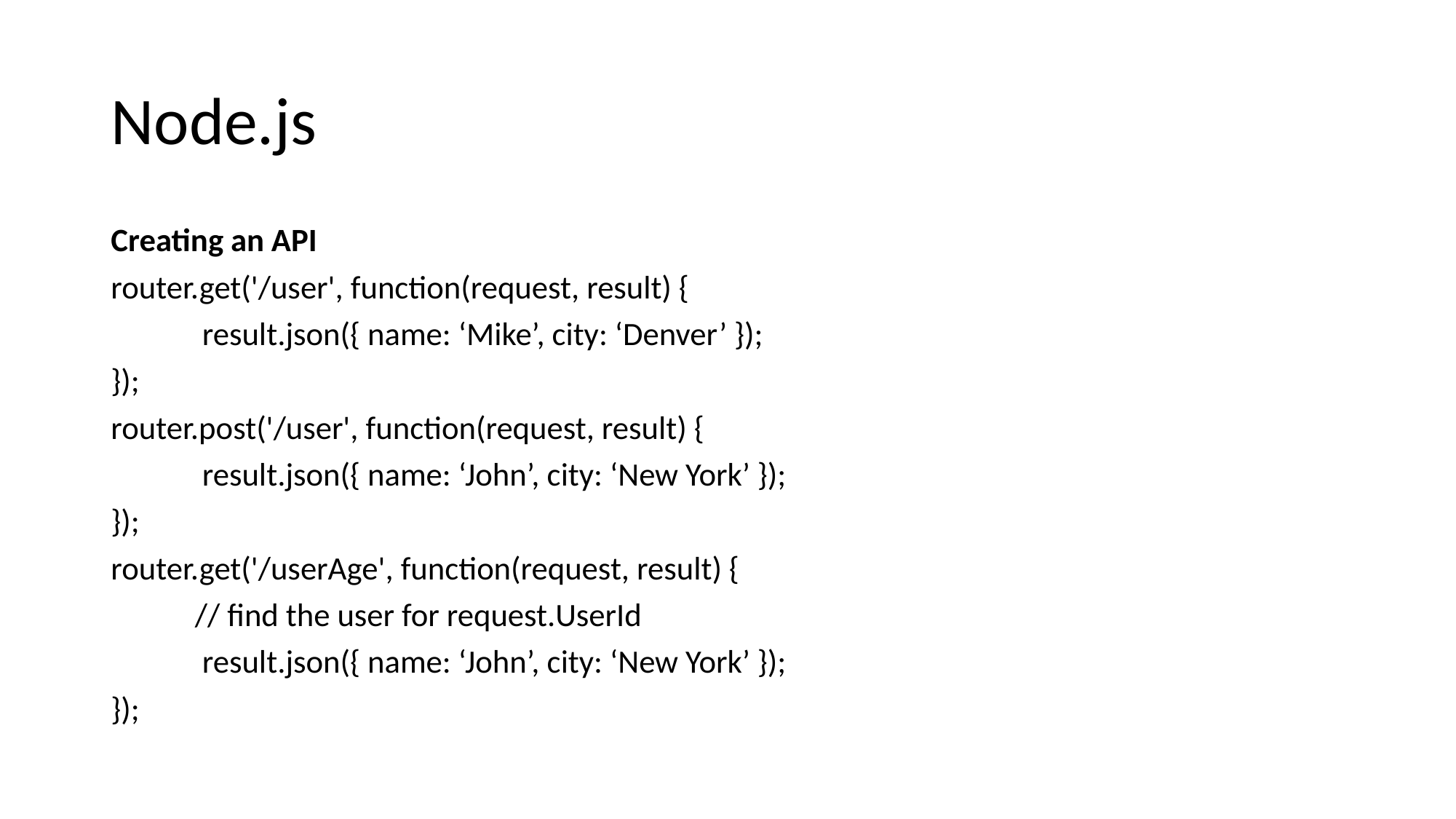

# Node.js
Creating an API
router.get('/user', function(request, result) {
	 result.json({ name: ‘Mike’, city: ‘Denver’ });
});
router.post('/user', function(request, result) {
	 result.json({ name: ‘John’, city: ‘New York’ });
});
router.get('/userAge', function(request, result) {
	// find the user for request.UserId
	 result.json({ name: ‘John’, city: ‘New York’ });
});